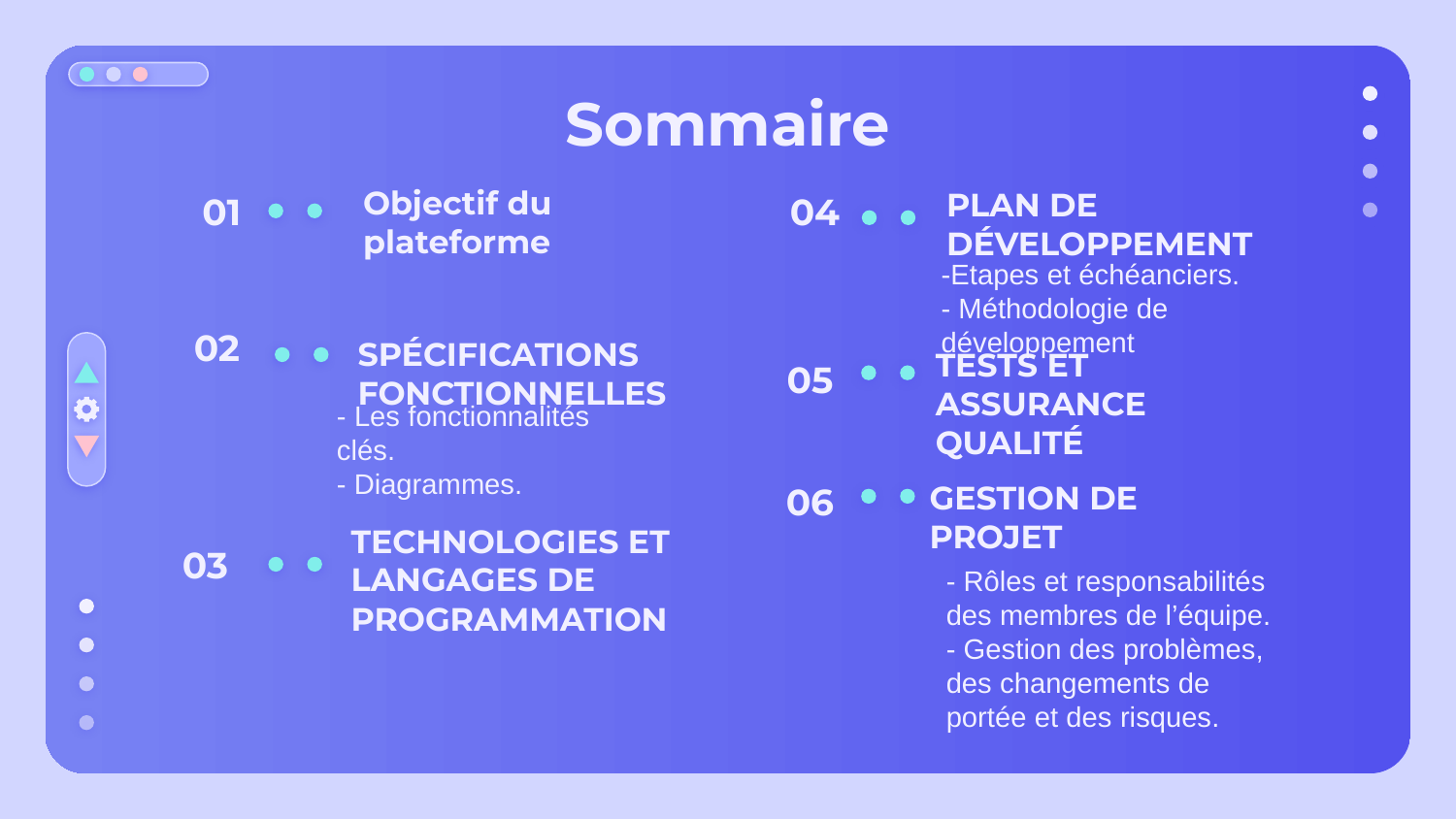

# Sommaire
01
04
Objectif du plateforme

PLAN DE DÉVELOPPEMENT

-Etapes et échéanciers.
- Méthodologie de développement
02
SPÉCIFICATIONS FONCTIONNELLES

05

TESTS ET ASSURANCE QUALITÉ

- Les fonctionnalités clés.
- Diagrammes.

06

GESTION DE PROJET
TECHNOLOGIES ET LANGAGES DE PROGRAMMATION
03

- Rôles et responsabilités des membres de l’équipe.
- Gestion des problèmes, des changements de portée et des risques.